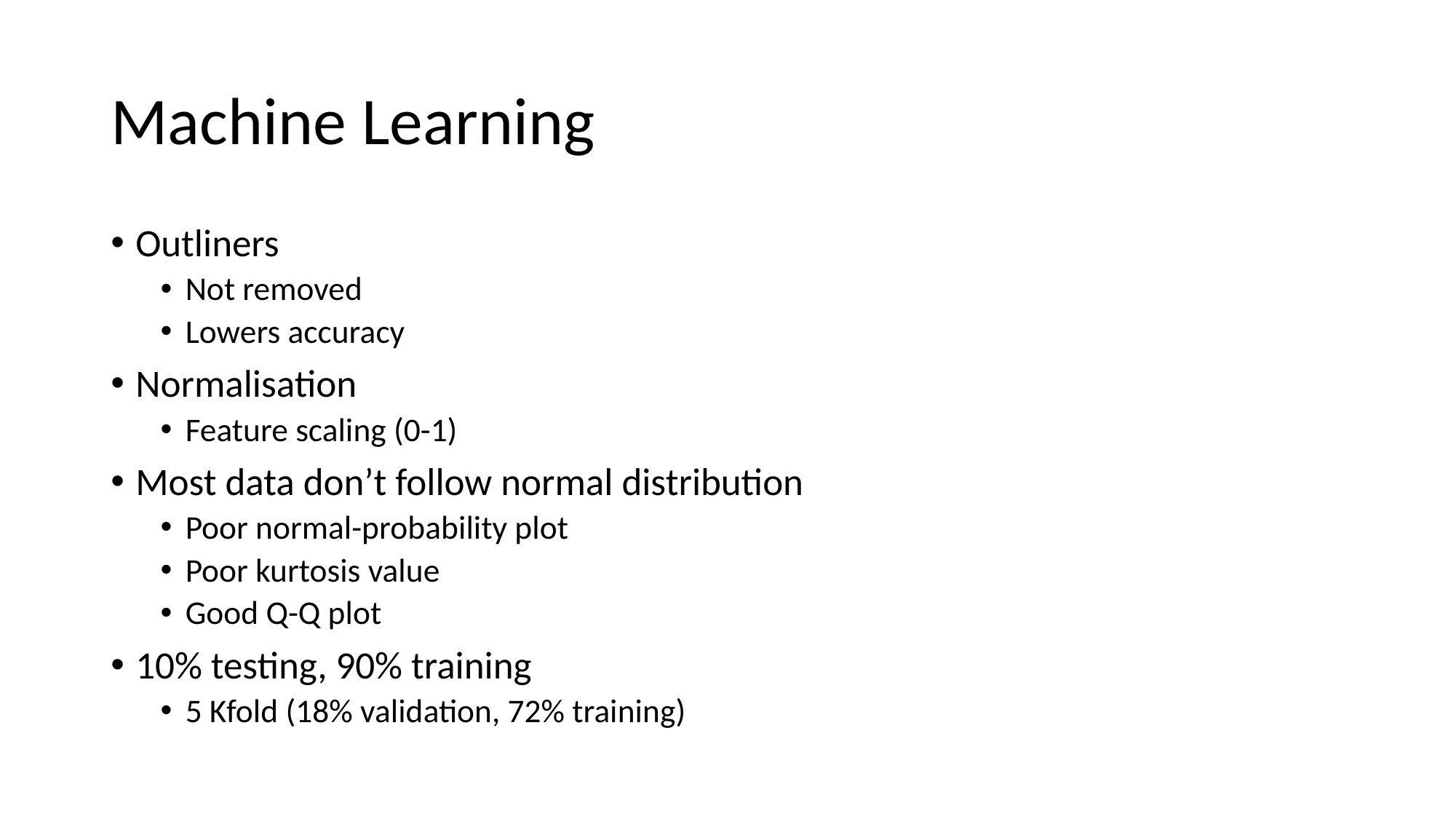

# Machine Learning
Outliners
Not removed
Lowers accuracy
Normalisation
Feature scaling (0-1)
Most data don’t follow normal distribution
Poor normal-probability plot
Poor kurtosis value
Good Q-Q plot
10% testing, 90% training
5 Kfold (18% validation, 72% training)